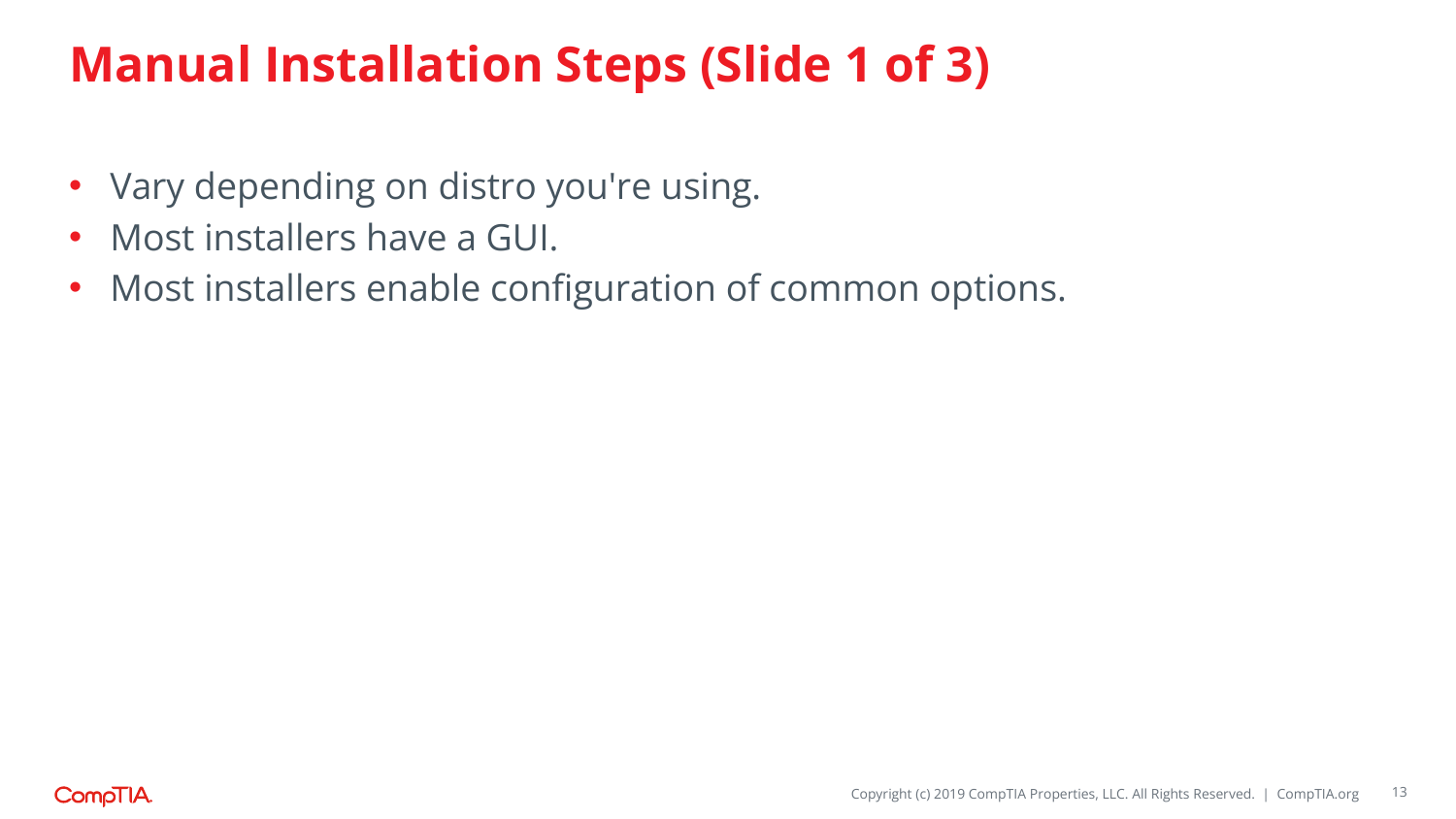

# Manual Installation Steps (Slide 1 of 3)
Vary depending on distro you're using.
Most installers have a GUI.
Most installers enable configuration of common options.

13